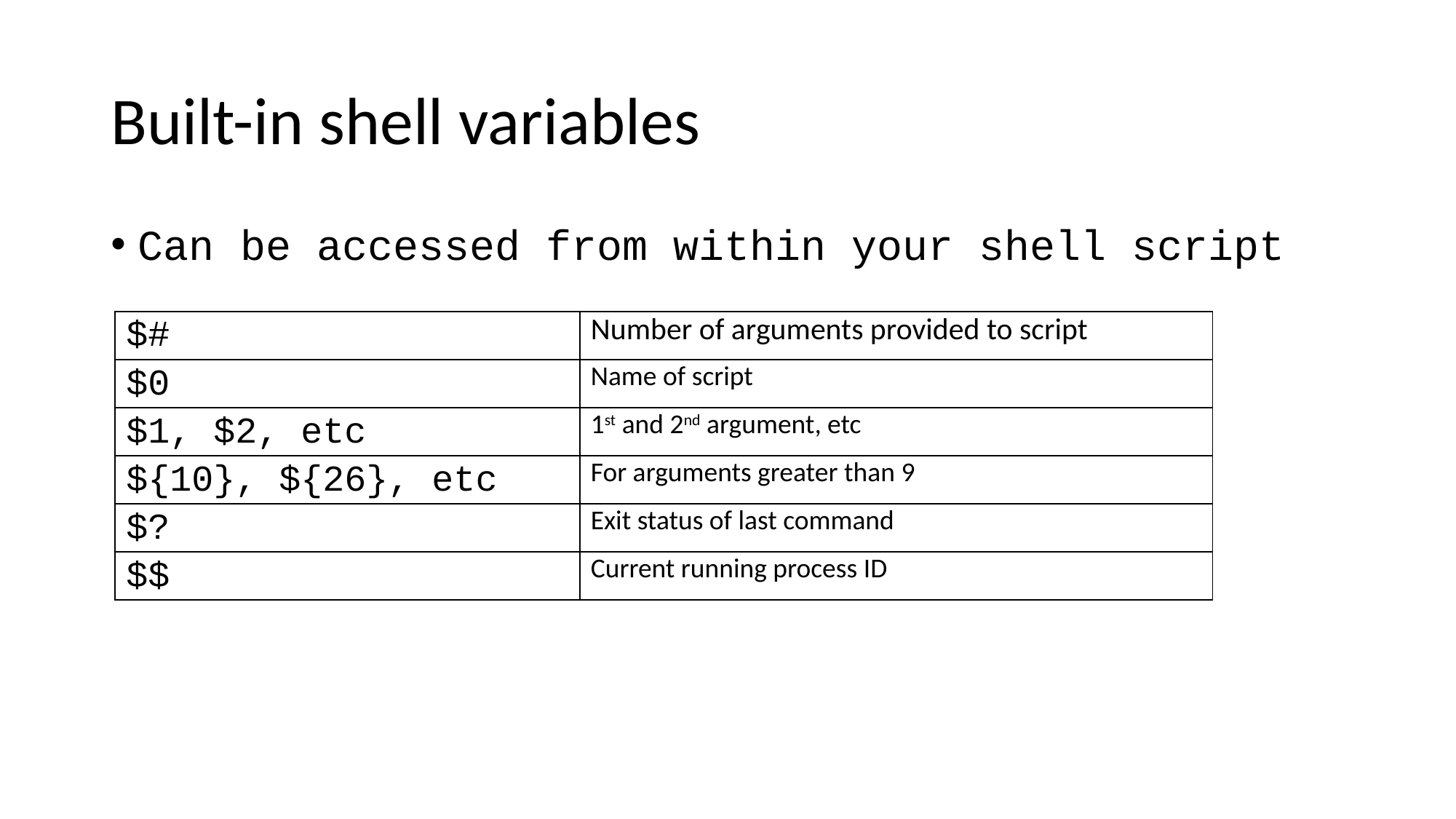

# Built-in shell variables
Can be accessed from within your shell script
| $# | Number of arguments provided to script |
| --- | --- |
| $0 | Name of script |
| $1, $2, etc | 1st and 2nd argument, etc |
| ${10}, ${26}, etc | For arguments greater than 9 |
| $? | Exit status of last command |
| $$ | Current running process ID |